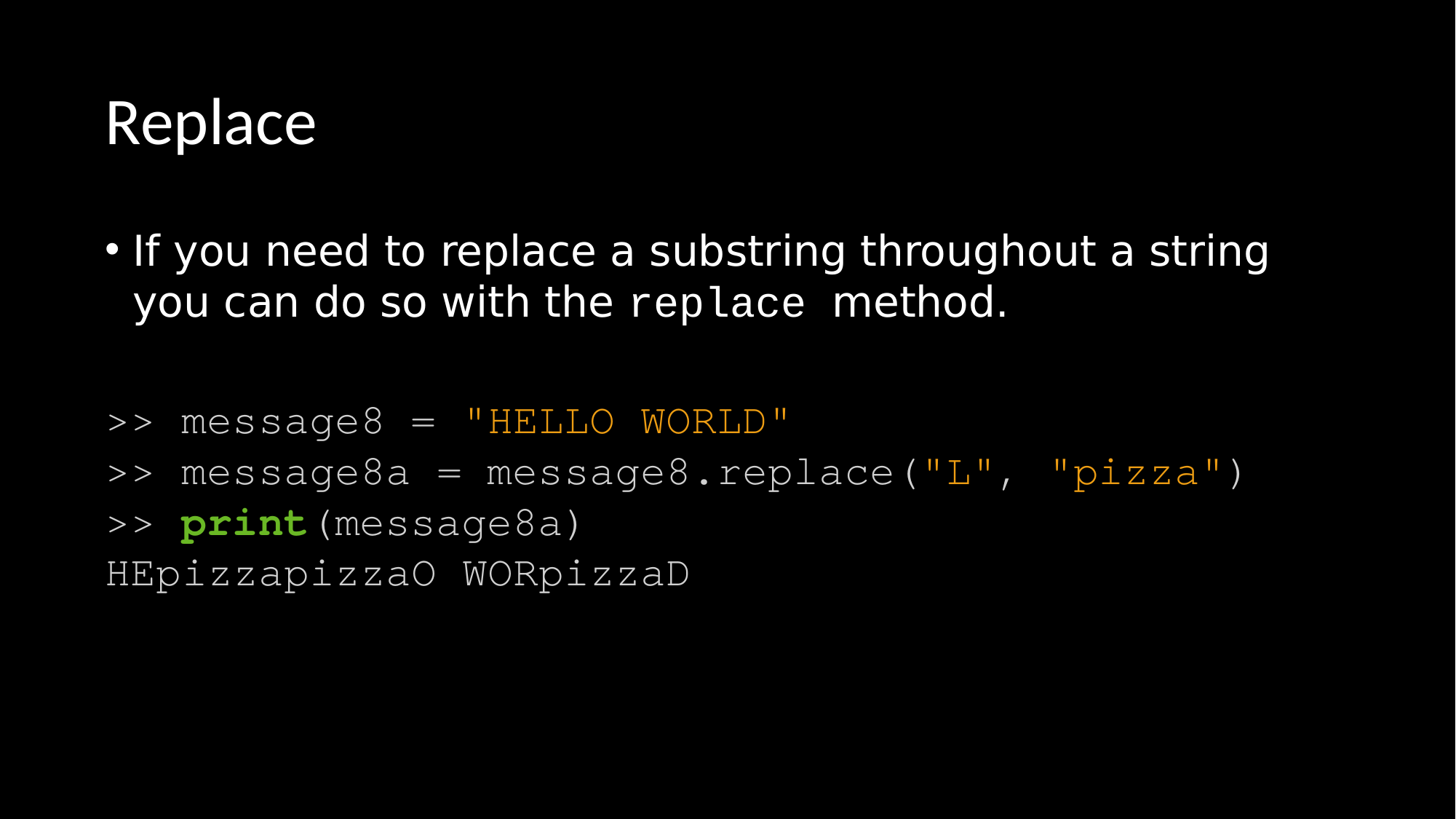

# Replace
If you need to replace a substring throughout a string you can do so with the replace method.

>> message8 = "HELLO WORLD"
>> message8a = message8.replace("L", "pizza")
>> print(message8a)
HEpizzapizzaO WORpizzaD